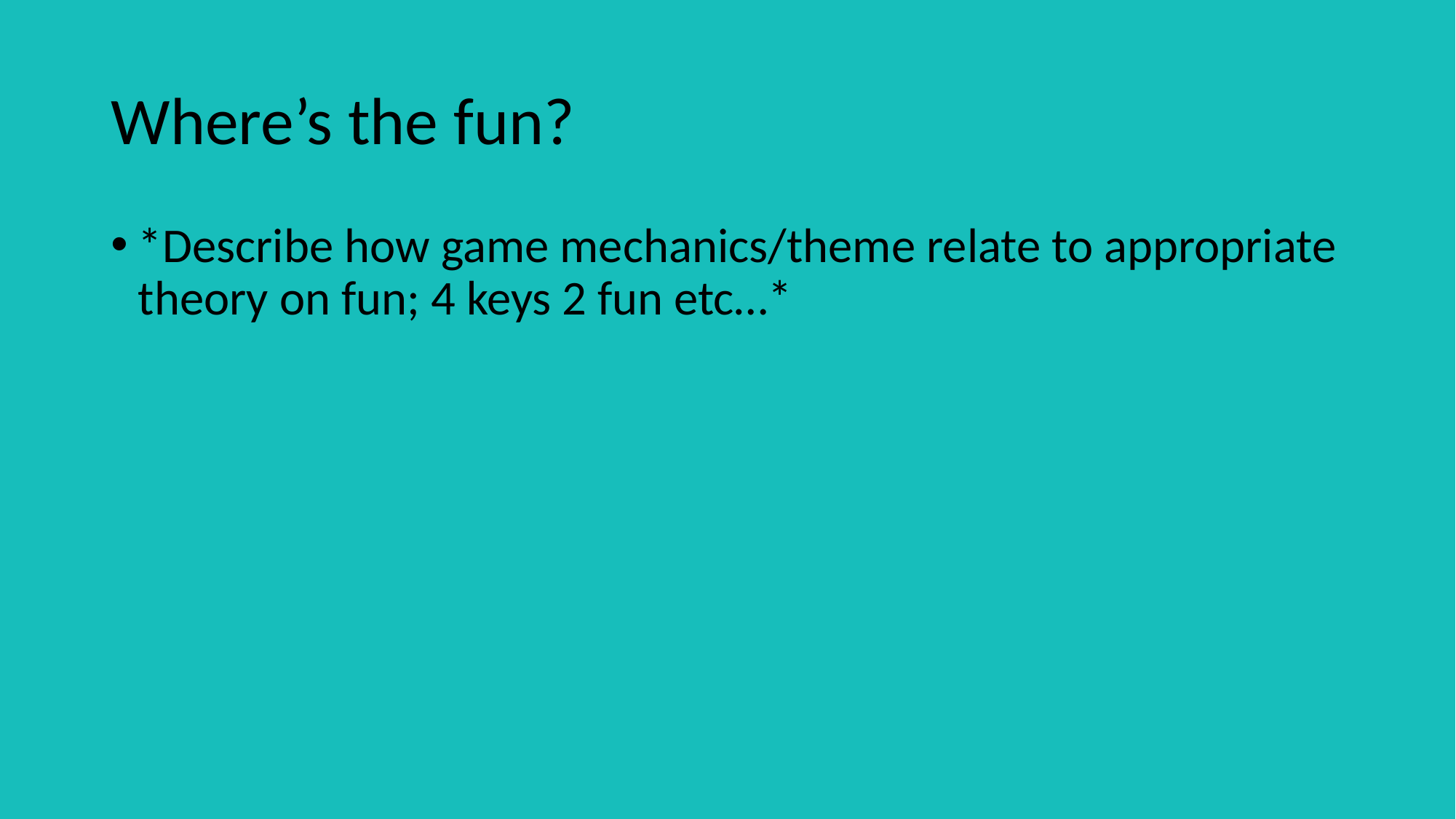

# Where’s the fun?
*Describe how game mechanics/theme relate to appropriate theory on fun; 4 keys 2 fun etc…*